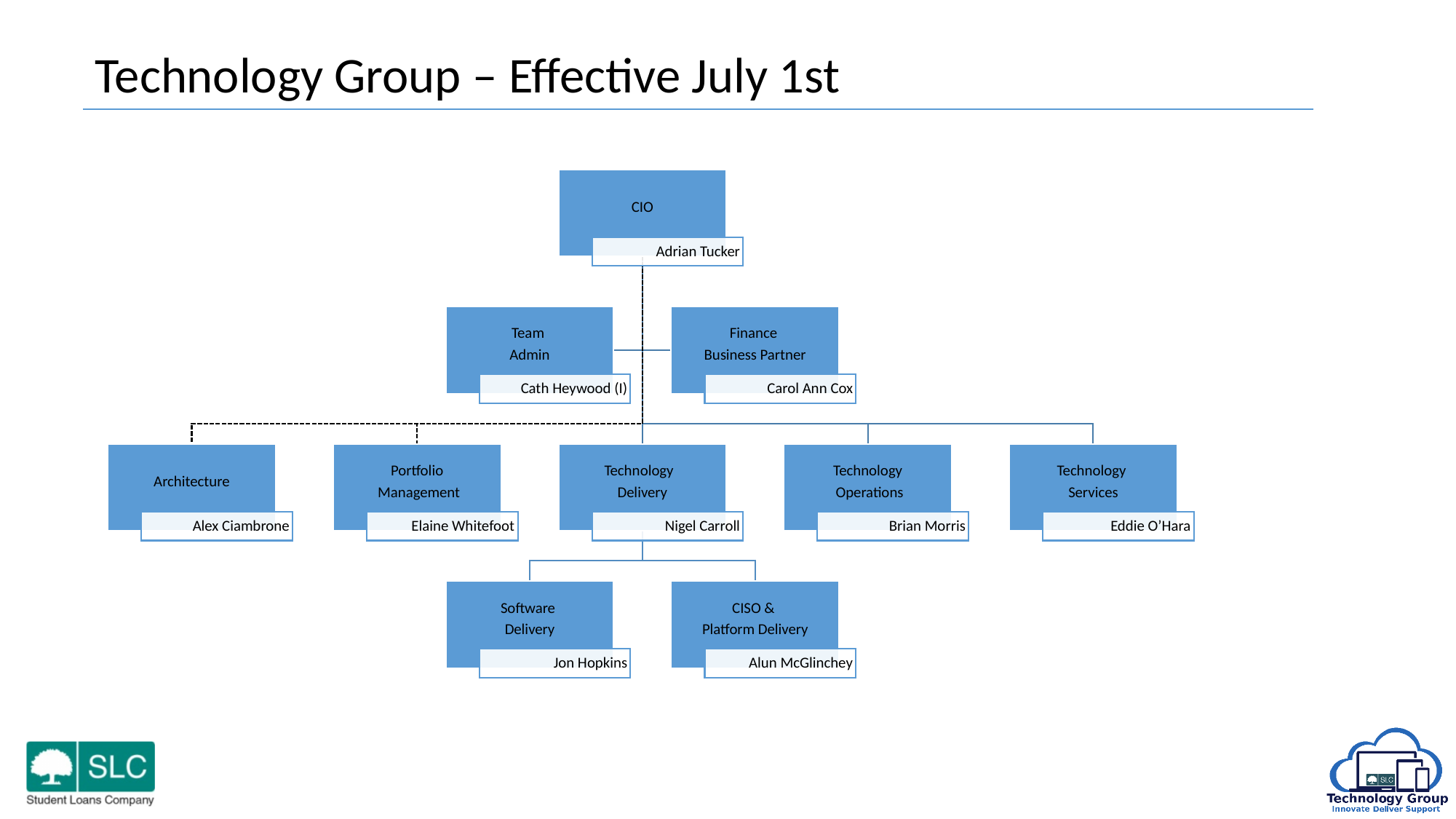

# Technology Group – Effective July 1st
CIO
Adrian Tucker
Architecture
Alex Ciambrone
Portfolio
 Management
Elaine Whitefoot
Technology
Delivery
Nigel Carroll
Software
Delivery
Jon Hopkins
CISO &
Platform Delivery
Alun McGlinchey
Technology
 Operations
Brian Morris
Technology
Services
Eddie O’Hara
Team
Admin
Cath Heywood (I)
Finance
Business Partner
Carol Ann Cox